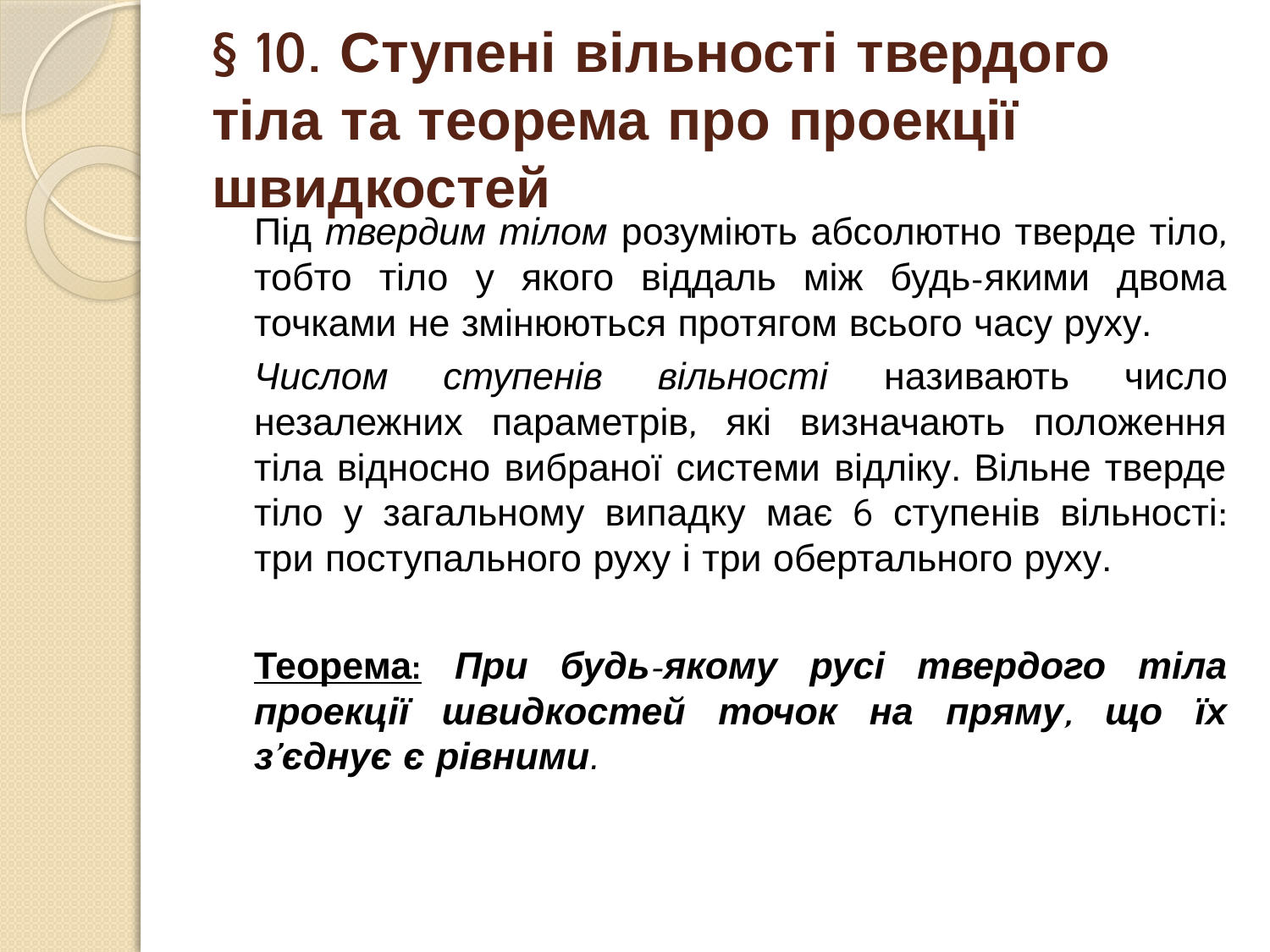

# § 10. Ступені вільності твердого тіла та теорема про проекції швидкостей
Під твердим тілом розуміють абсолютно тверде тіло, тобто тіло у якого віддаль між будь-якими двома точками не змінюються протягом всього часу руху.
Числом ступенів вільності називають число незалежних параметрів, які визначають положення тіла відносно вибраної системи відліку. Вільне тверде тіло у загальному випадку має 6 ступенів вільності: три поступального руху і три обертального руху.

Теорема: При будь-якому русі твердого тіла проекції швидкостей точок на пряму, що їх з’єднує є рівними.